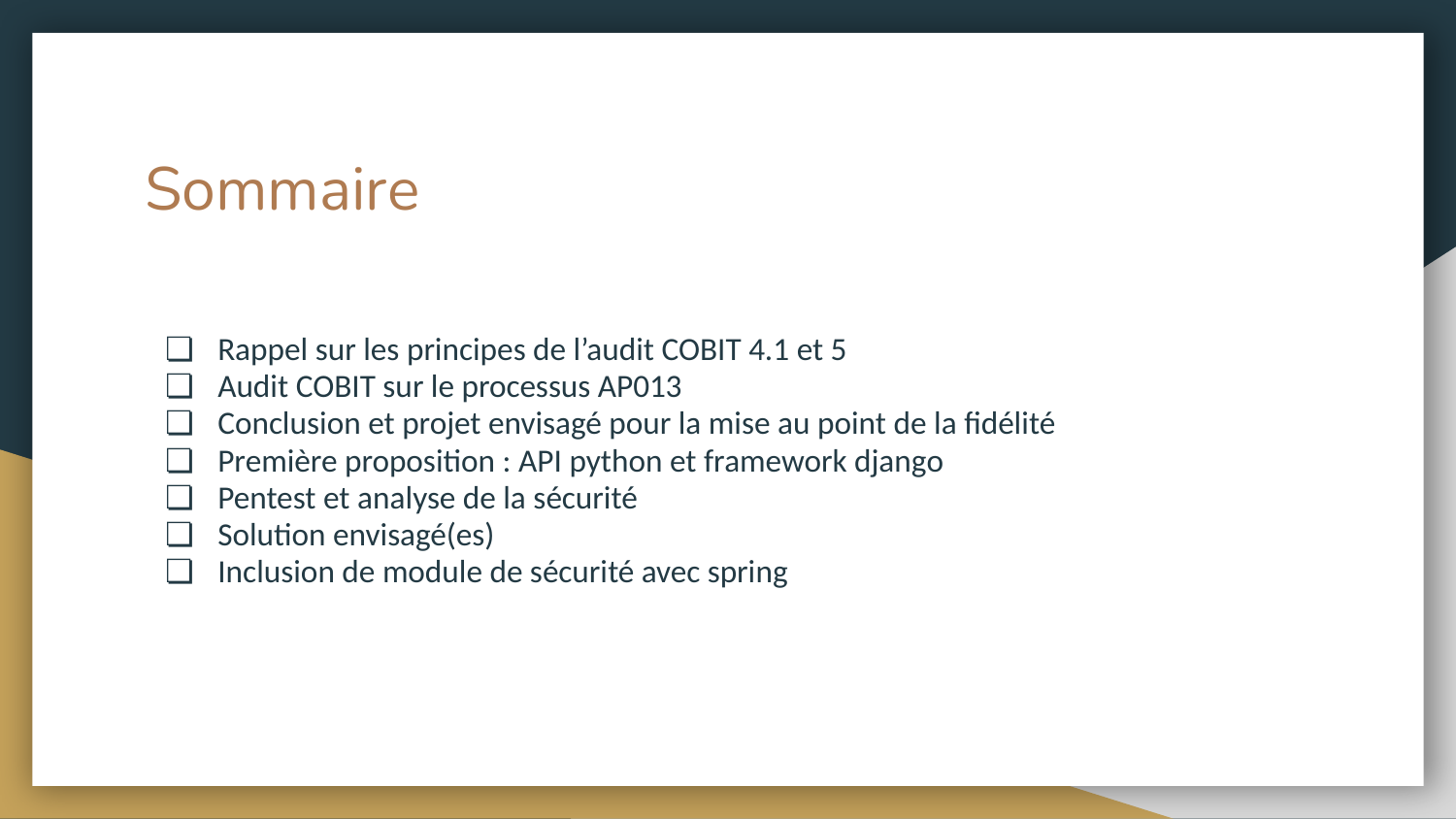

# Sommaire
Rappel sur les principes de l’audit COBIT 4.1 et 5
Audit COBIT sur le processus AP013
Conclusion et projet envisagé pour la mise au point de la fidélité
Première proposition : API python et framework django
Pentest et analyse de la sécurité
Solution envisagé(es)
Inclusion de module de sécurité avec spring